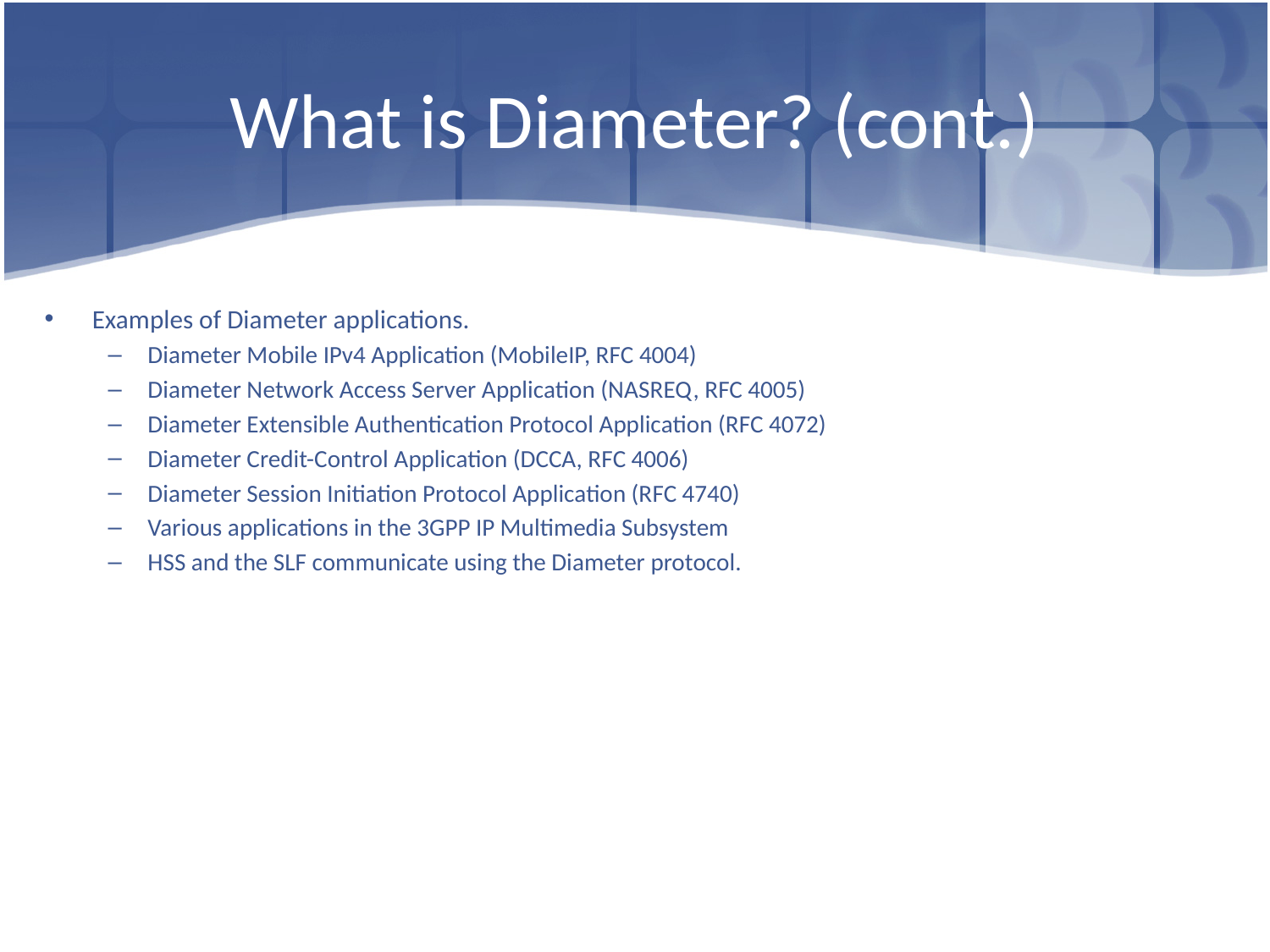

# What is Diameter? (cont.)
Examples of Diameter applications.
Diameter Mobile IPv4 Application (MobileIP, RFC 4004)
Diameter Network Access Server Application (NASREQ, RFC 4005)
Diameter Extensible Authentication Protocol Application (RFC 4072)
Diameter Credit-Control Application (DCCA, RFC 4006)
Diameter Session Initiation Protocol Application (RFC 4740)
Various applications in the 3GPP IP Multimedia Subsystem
HSS and the SLF communicate using the Diameter protocol.